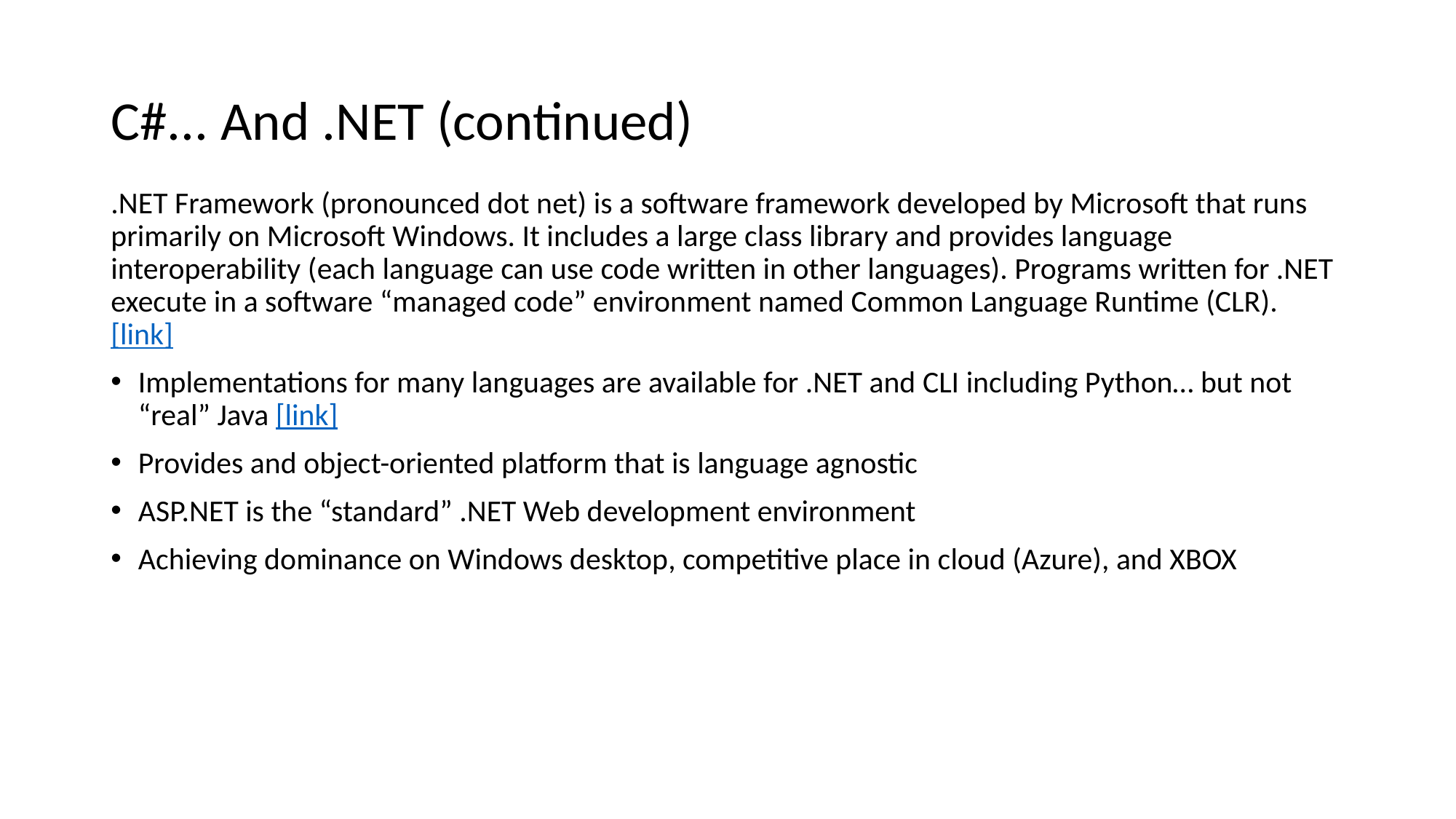

# C#... And .NET (continued)
.NET Framework (pronounced dot net) is a software framework developed by Microsoft that runs primarily on Microsoft Windows. It includes a large class library and provides language interoperability (each language can use code written in other languages). Programs written for .NET execute in a software “managed code” environment named Common Language Runtime (CLR). [link]
Implementations for many languages are available for .NET and CLI including Python… but not “real” Java [link]
Provides and object-oriented platform that is language agnostic
ASP.NET is the “standard” .NET Web development environment
Achieving dominance on Windows desktop, competitive place in cloud (Azure), and XBOX